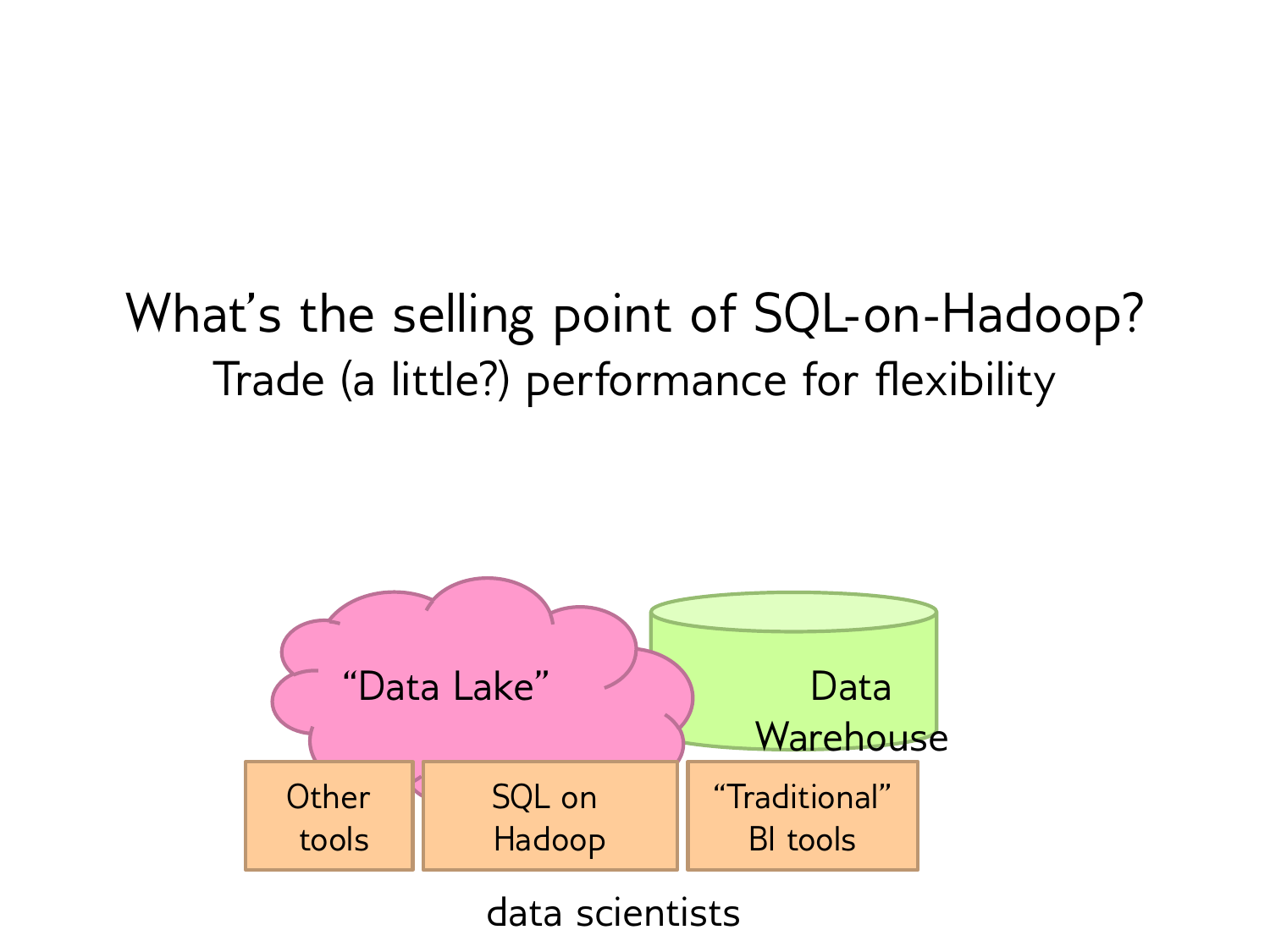

What’s the selling point of SQL-on-Hadoop?
Trade (a little?) performance for flexibility

“Data Lake”
Data Warehouse
“Traditional”
BI tools
Other
 tools
SQL on
Hadoop
data scientists